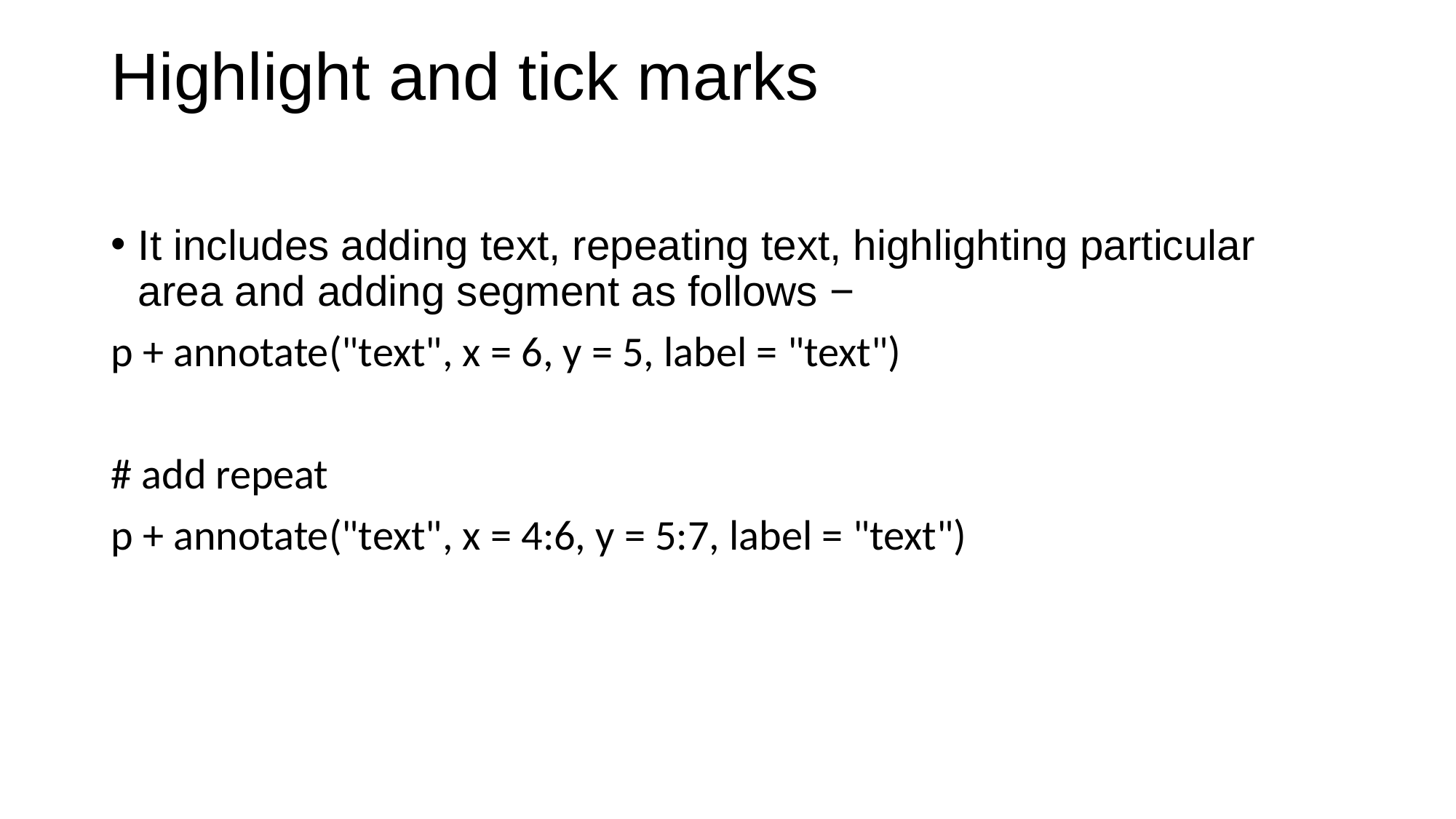

# Highlight and tick marks
It includes adding text, repeating text, highlighting particular area and adding segment as follows −
p + annotate("text", x = 6, y = 5, label = "text")

# add repeat
p + annotate("text", x = 4:6, y = 5:7, label = "text")